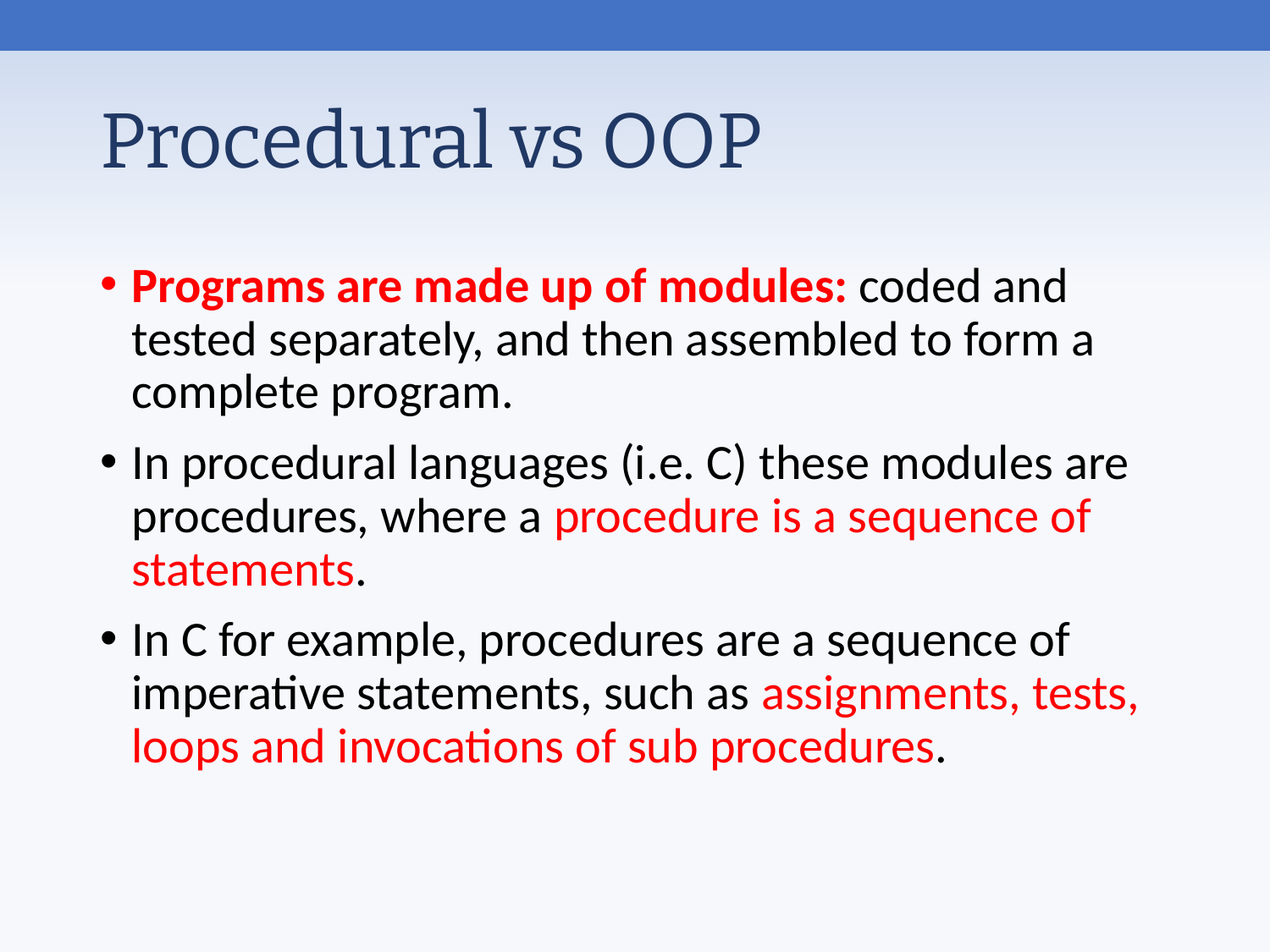

# Procedural vs OOP
Programs are made up of modules: coded and tested separately, and then assembled to form a complete program.
In procedural languages (i.e. C) these modules are procedures, where a procedure is a sequence of statements.
In C for example, procedures are a sequence of imperative statements, such as assignments, tests, loops and invocations of sub procedures.